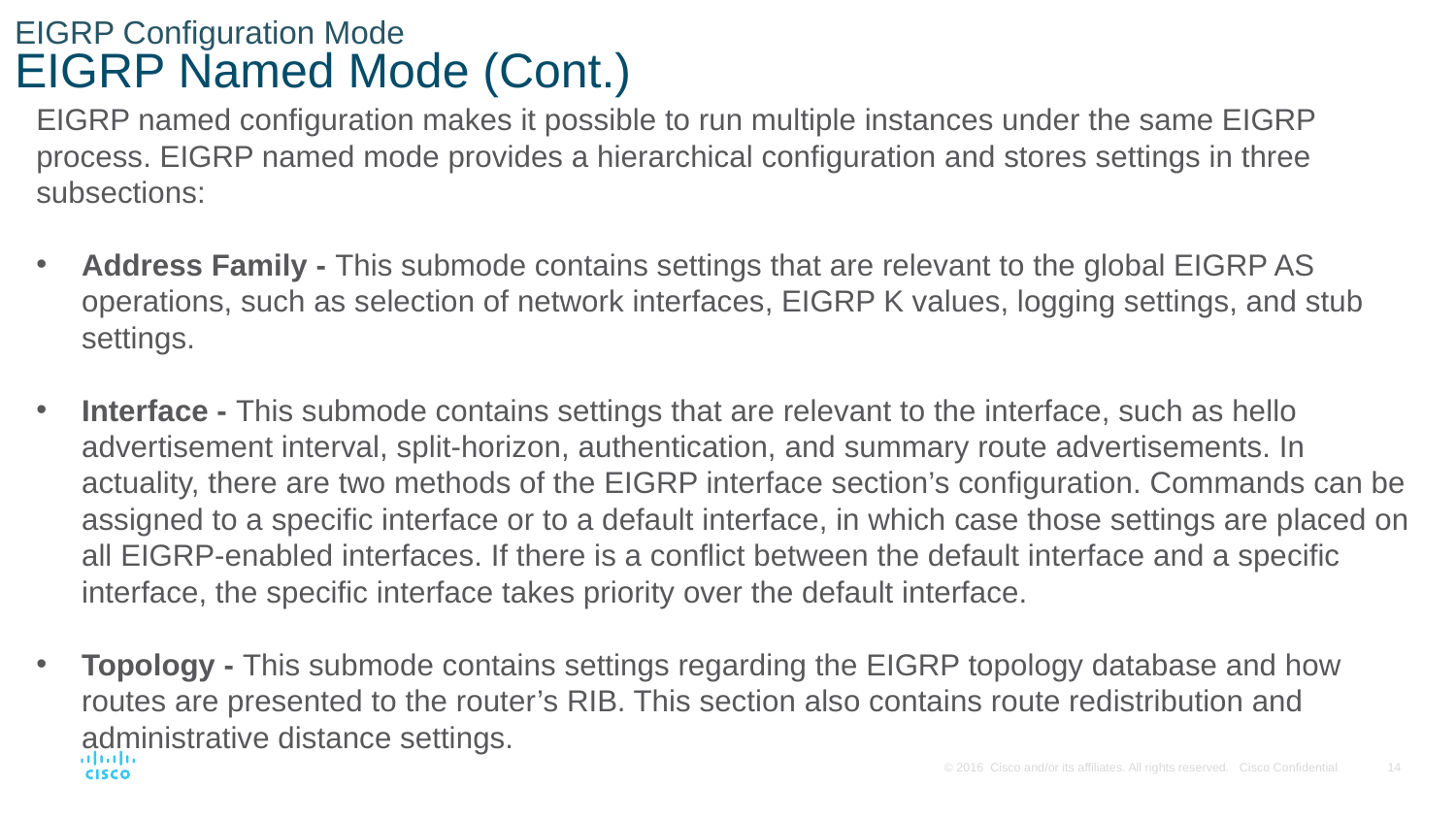

# EIGRP Configuration Mode EIGRP Named Mode (Cont.)
EIGRP named configuration makes it possible to run multiple instances under the same EIGRP process. EIGRP named mode provides a hierarchical configuration and stores settings in three subsections:

Address Family - This submode contains settings that are relevant to the global EIGRP AS operations, such as selection of network interfaces, EIGRP K values, logging settings, and stub settings.

Interface - This submode contains settings that are relevant to the interface, such as hello advertisement interval, split-horizon, authentication, and summary route advertisements. In actuality, there are two methods of the EIGRP interface section’s configuration. Commands can be assigned to a specific interface or to a default interface, in which case those settings are placed on all EIGRP-enabled interfaces. If there is a conflict between the default interface and a specific interface, the specific interface takes priority over the default interface.

Topology - This submode contains settings regarding the EIGRP topology database and how routes are presented to the router’s RIB. This section also contains route redistribution and administrative distance settings.